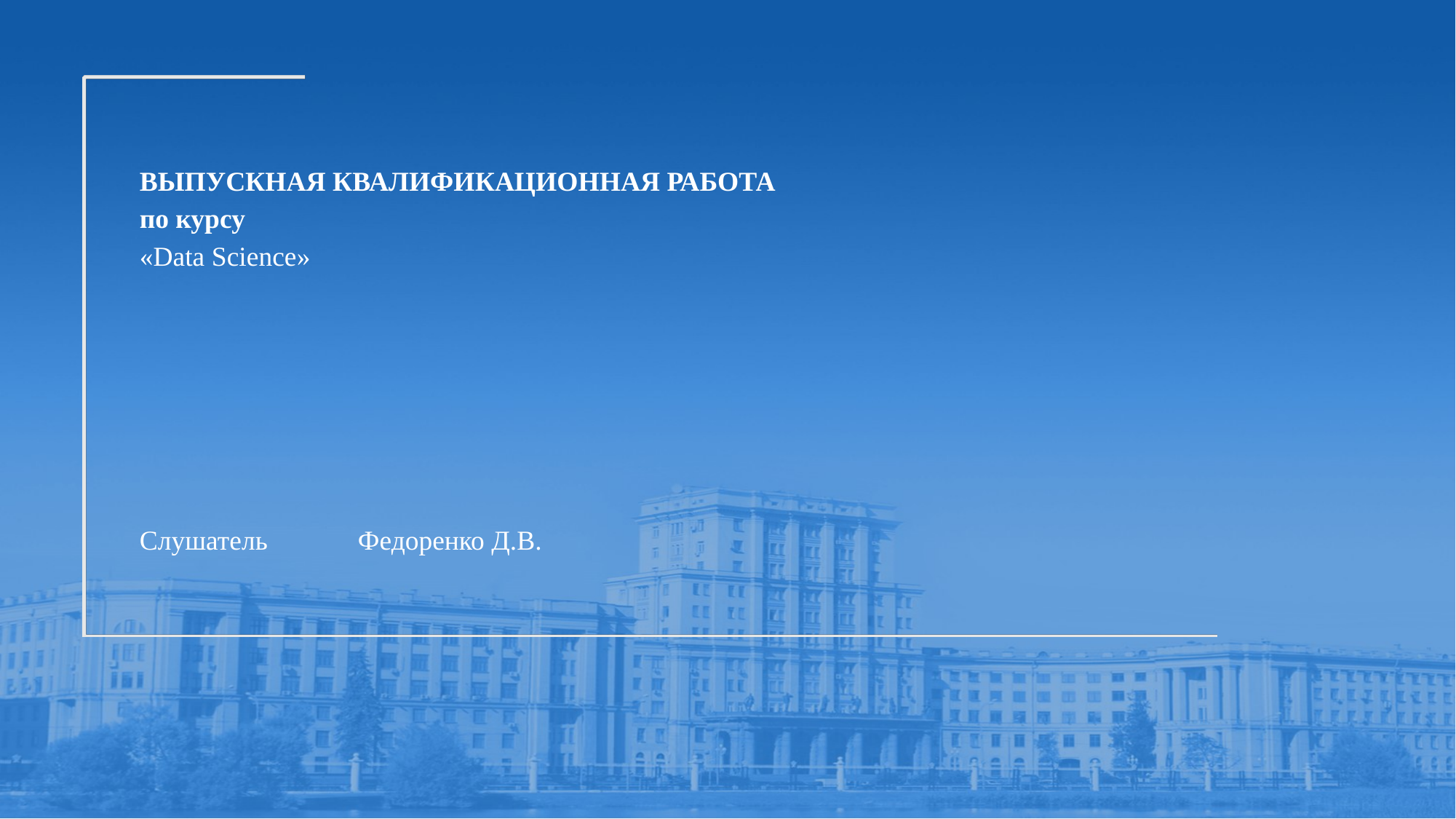

# ВЫПУСКНАЯ КВАЛИФИКАЦИОННАЯ РАБОТА по курсу «Data Science»
Слушатель	Федоренко Д.В.